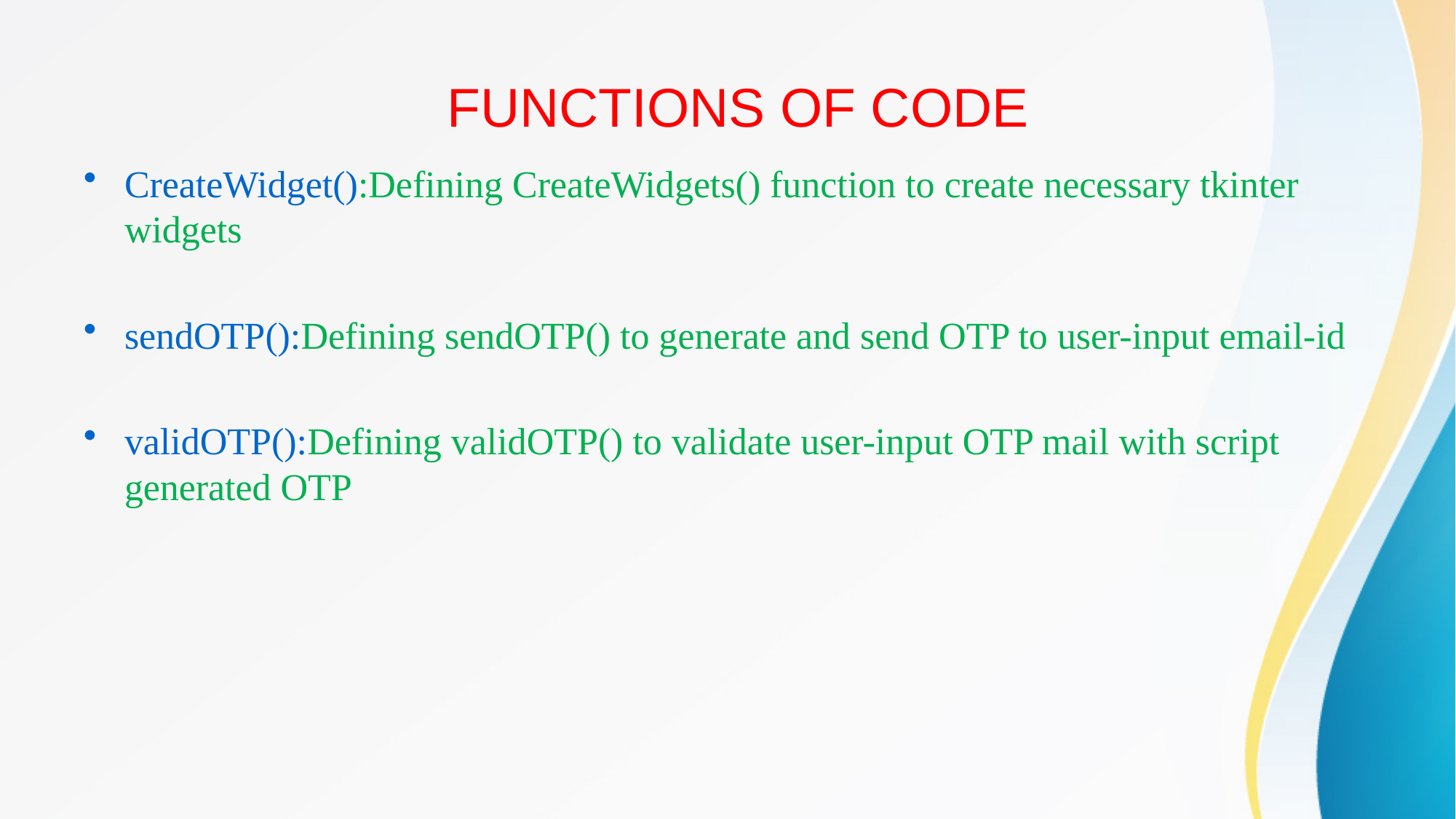

# FUNCTIONS OF CODE
CreateWidget():Defining CreateWidgets() function to create necessary tkinter widgets

sendOTP():Defining sendOTP() to generate and send OTP to user-input email-id

validOTP():Defining validOTP() to validate user-input OTP mail with script generated OTP